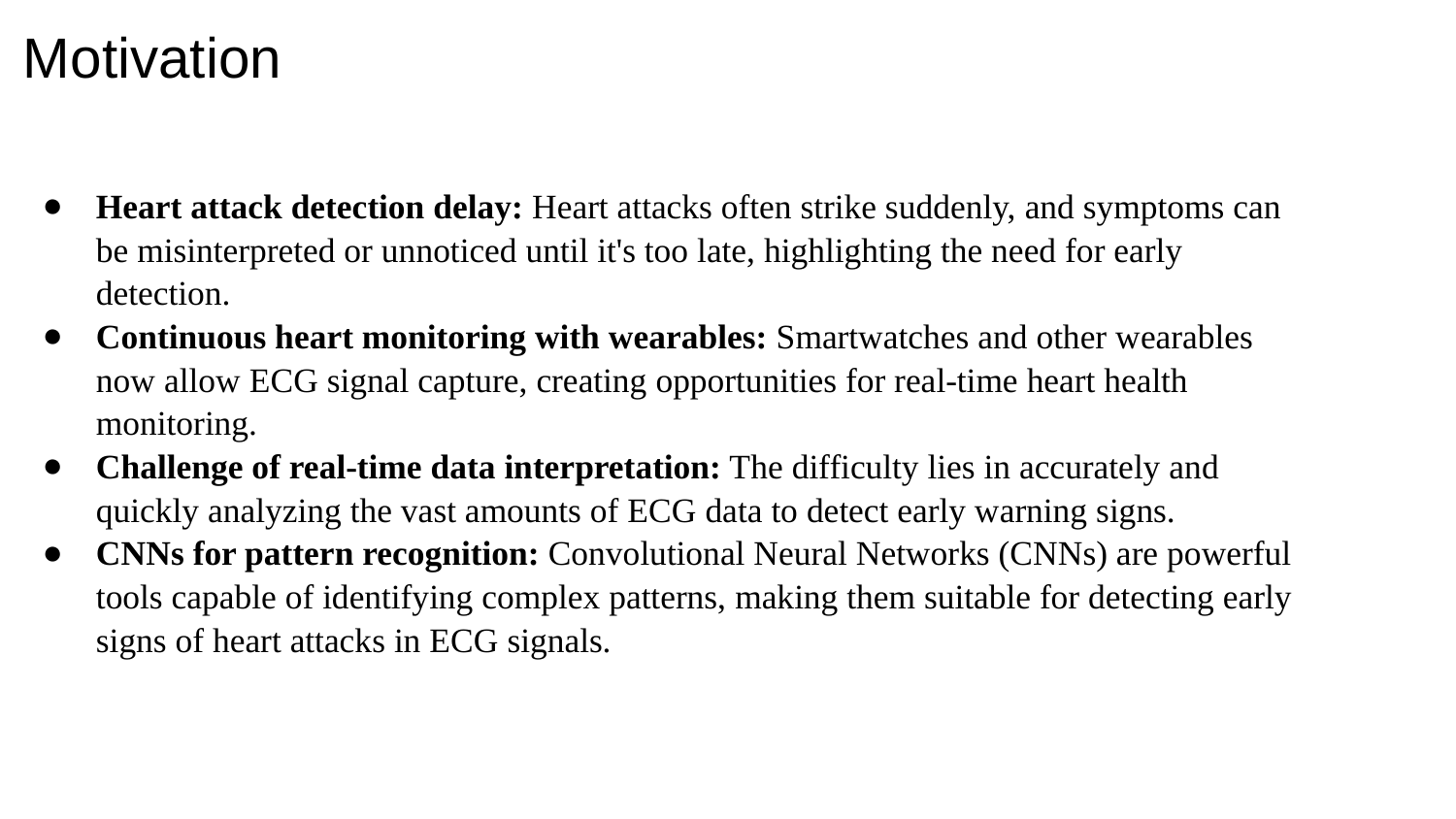

# Motivation
Heart attack detection delay: Heart attacks often strike suddenly, and symptoms can be misinterpreted or unnoticed until it's too late, highlighting the need for early detection.
Continuous heart monitoring with wearables: Smartwatches and other wearables now allow ECG signal capture, creating opportunities for real-time heart health monitoring.
Challenge of real-time data interpretation: The difficulty lies in accurately and quickly analyzing the vast amounts of ECG data to detect early warning signs.
CNNs for pattern recognition: Convolutional Neural Networks (CNNs) are powerful tools capable of identifying complex patterns, making them suitable for detecting early signs of heart attacks in ECG signals.